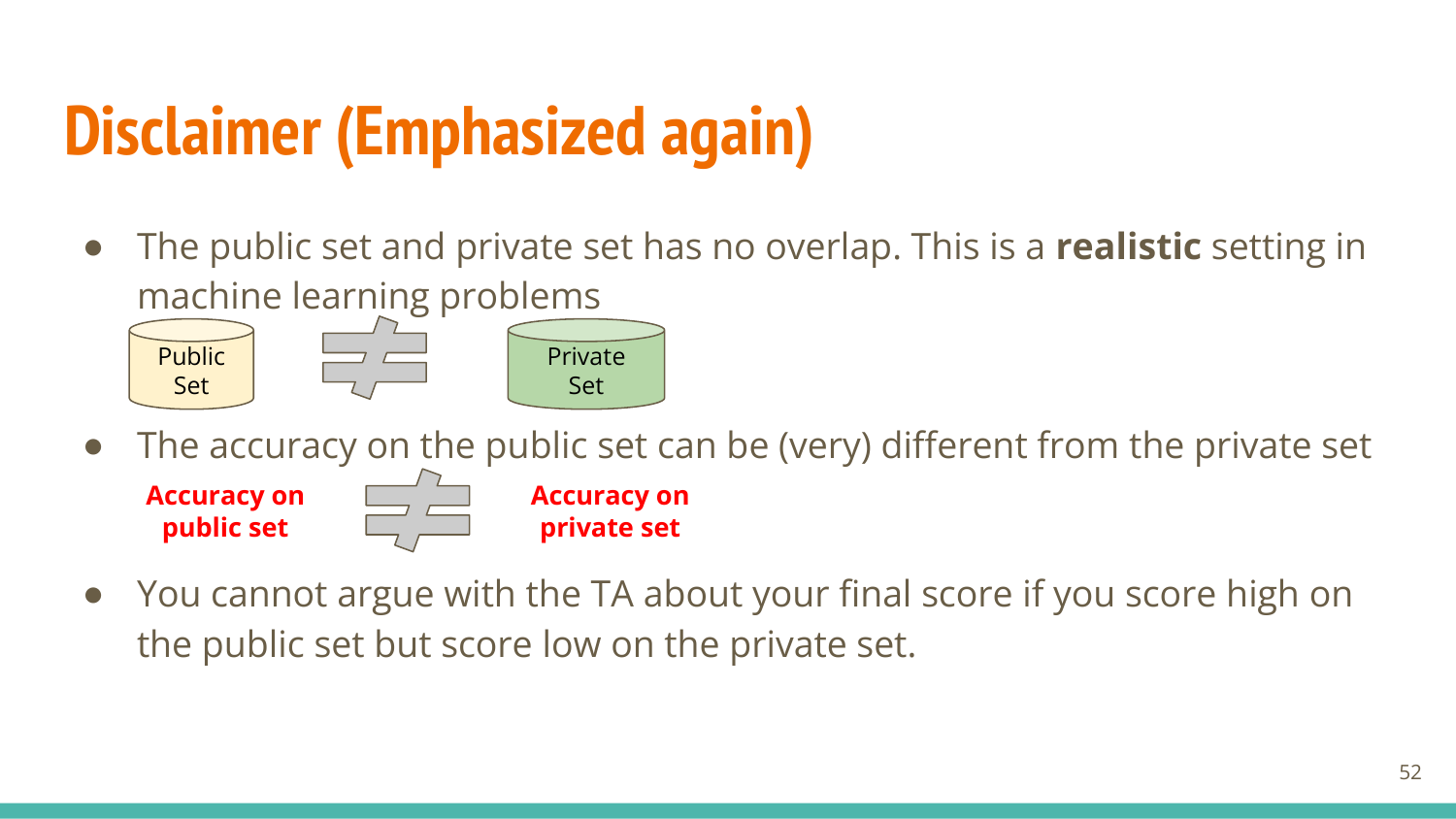

# Disclaimer (Emphasized again)
The public set and private set has no overlap. This is a realistic setting in machine learning problems

The accuracy on the public set can be (very) different from the private set

You cannot argue with the TA about your final score if you score high on the public set but score low on the private set.

Public
Set
Private
Set

Accuracy on private set
Accuracy on public set
52